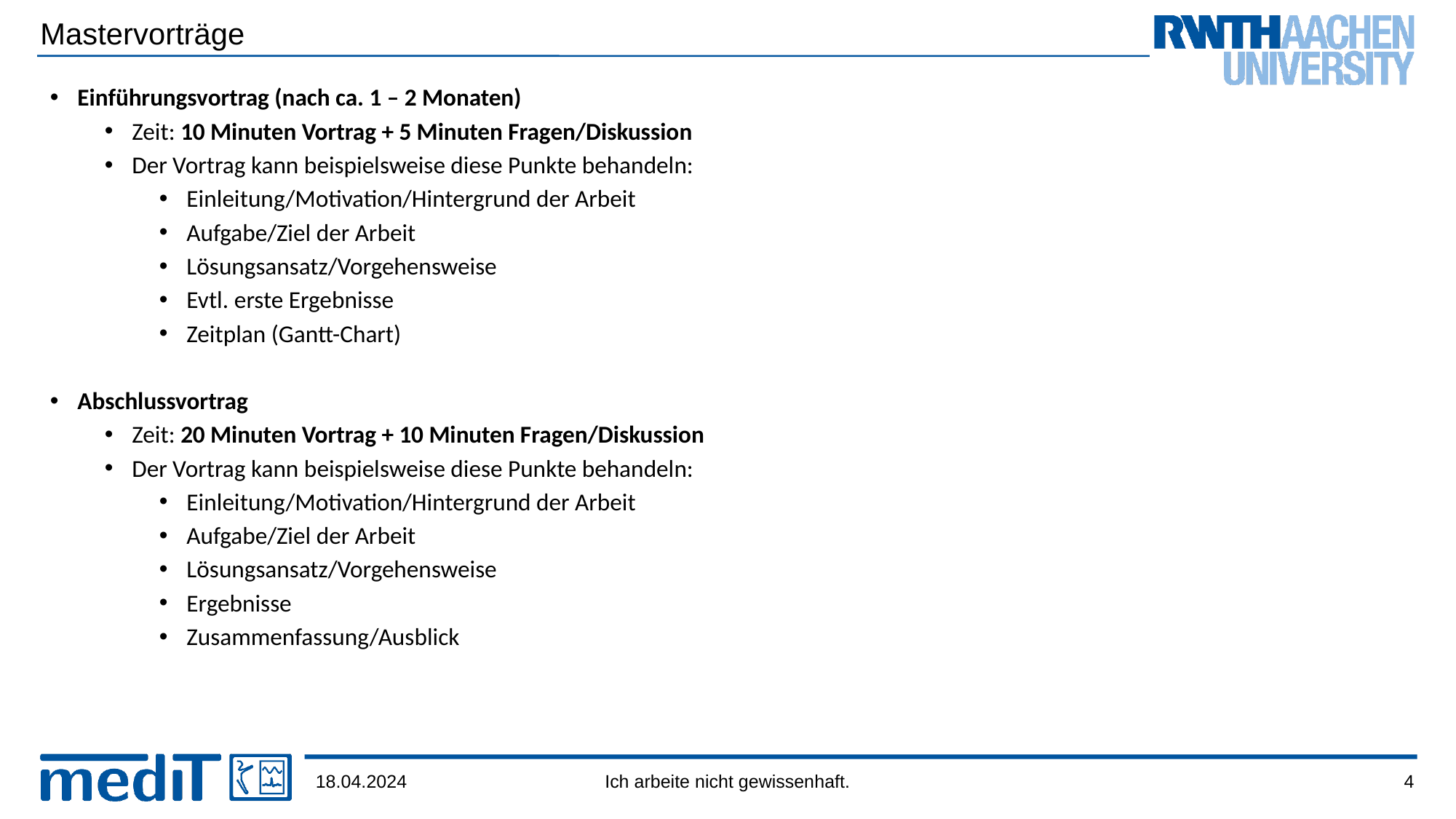

# Mastervorträge
Einführungsvortrag (nach ca. 1 – 2 Monaten)
Zeit: 10 Minuten Vortrag + 5 Minuten Fragen/Diskussion
Der Vortrag kann beispielsweise diese Punkte behandeln:
Einleitung/Motivation/Hintergrund der Arbeit
Aufgabe/Ziel der Arbeit
Lösungsansatz/Vorgehensweise
Evtl. erste Ergebnisse
Zeitplan (Gantt-Chart)
Abschlussvortrag
Zeit: 20 Minuten Vortrag + 10 Minuten Fragen/Diskussion
Der Vortrag kann beispielsweise diese Punkte behandeln:
Einleitung/Motivation/Hintergrund der Arbeit
Aufgabe/Ziel der Arbeit
Lösungsansatz/Vorgehensweise
Ergebnisse
Zusammenfassung/Ausblick
18.04.2024
4